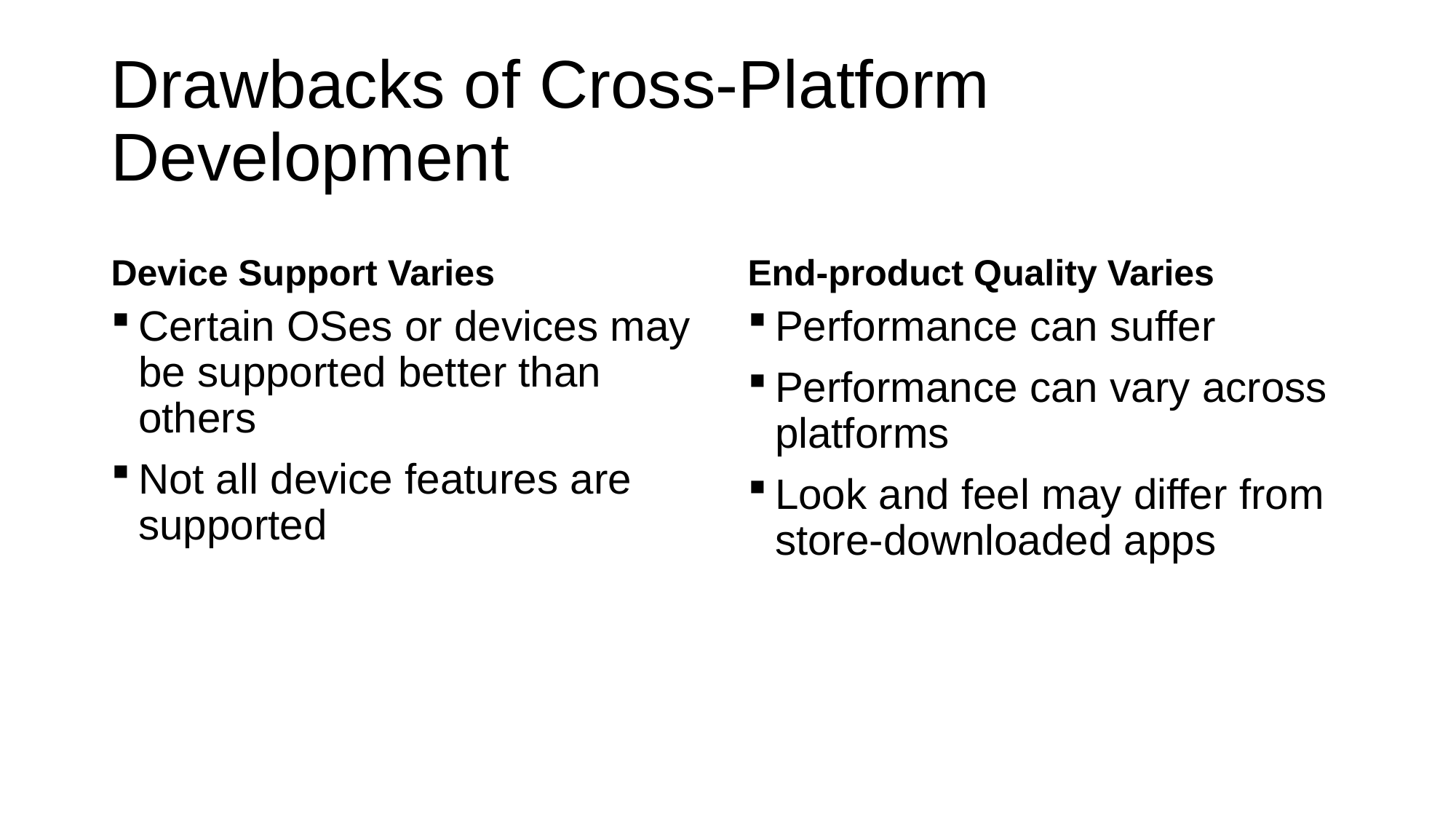

# Drawbacks of Cross-Platform Development
Device Support Varies
End-product Quality Varies
Certain OSes or devices may be supported better than others
Not all device features are supported

Performance can suffer
Performance can vary across platforms
Look and feel may differ from store-downloaded apps